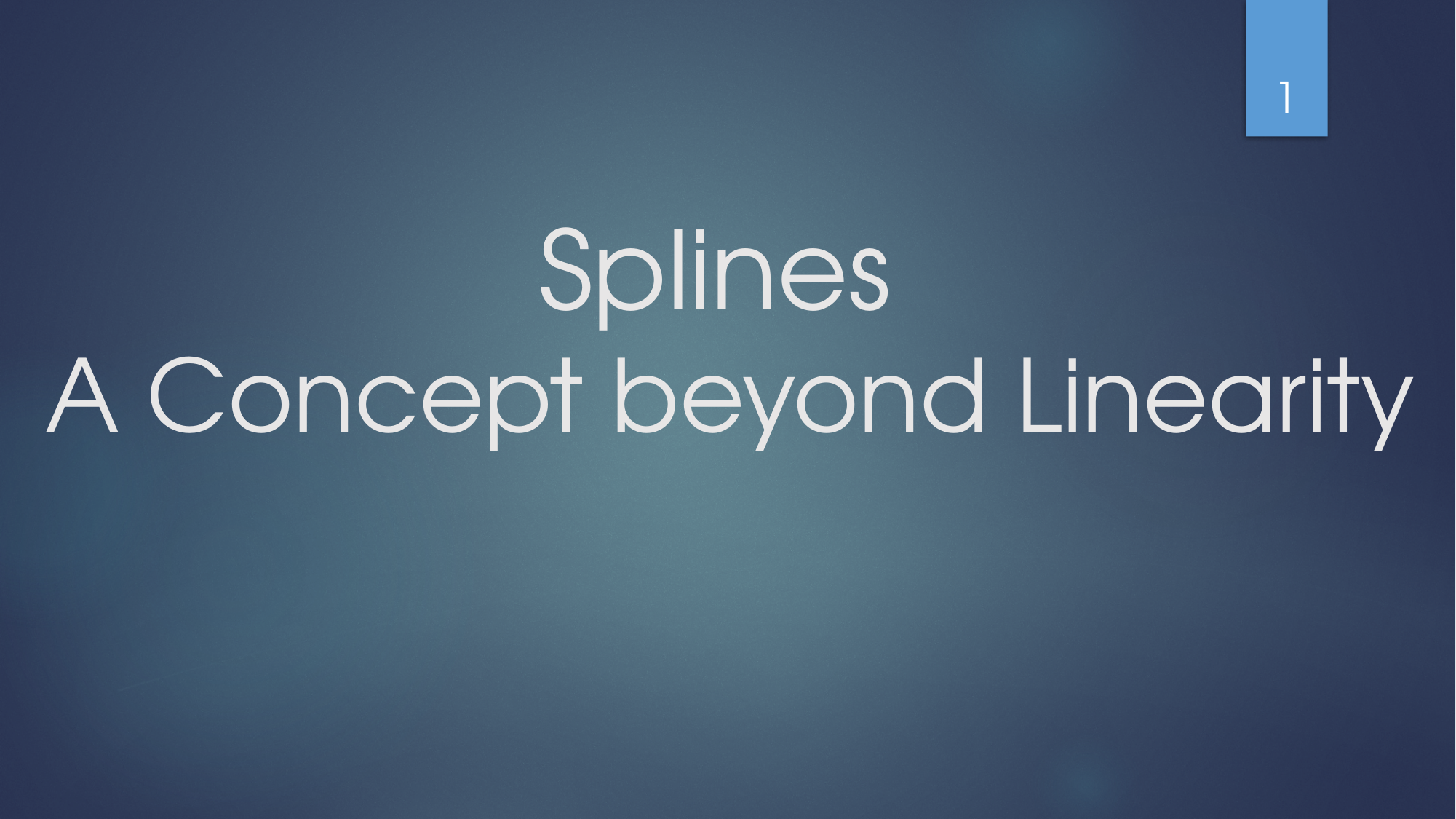

1
# Splines A Concept beyond Linearity